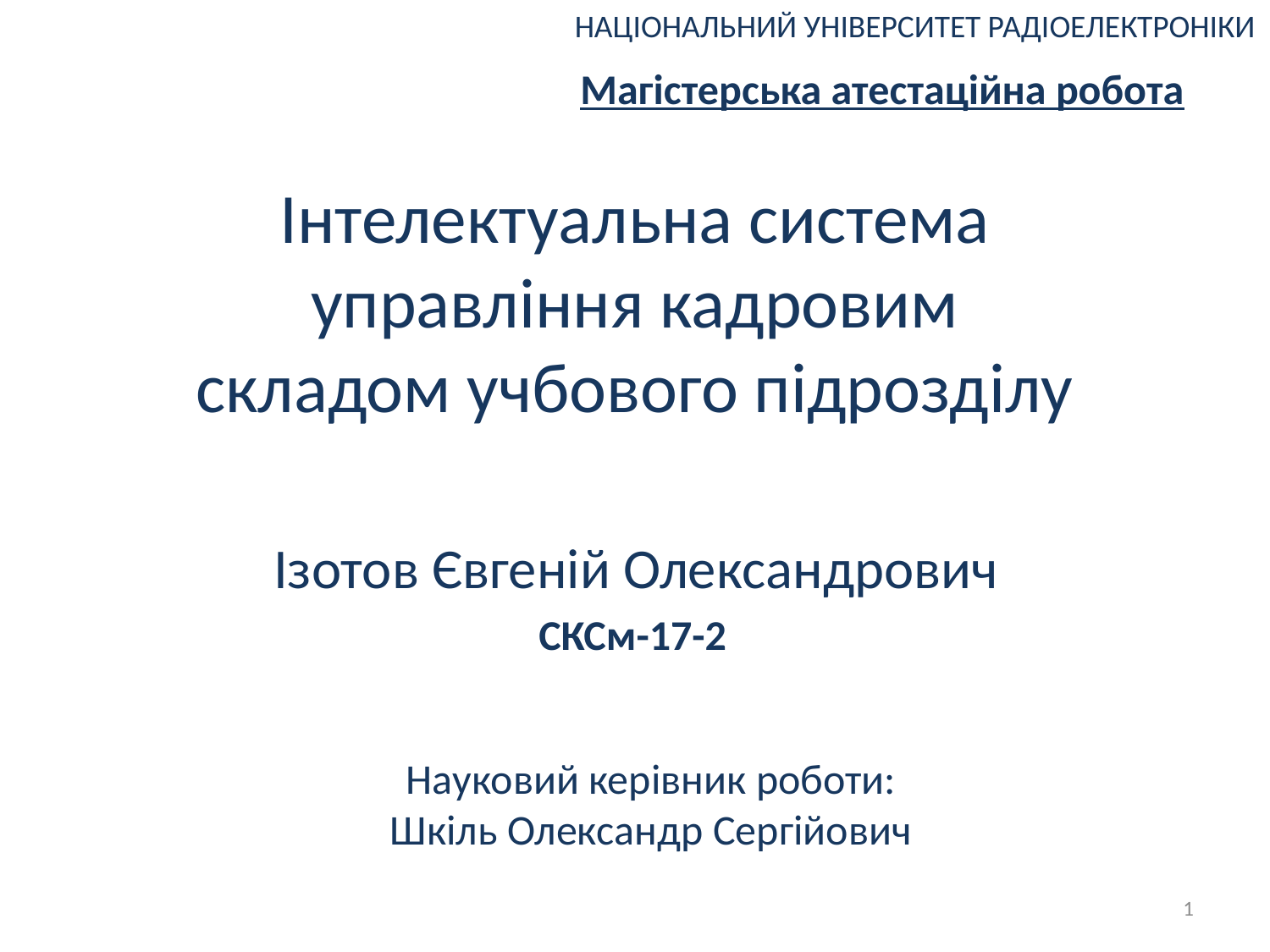

НАЦІОНАЛЬНИЙ УНІВЕРСИТЕТ РАДІОЕЛЕКТРОНІКИ
Магістерська атестаційна робота
Інтелектуальна система управління кадровим складом учбового підрозділу
Ізотов Євгеній Олександрович
СКСм-17-2
Науковий керівник роботи:
Шкіль Олександр Сергійович
1